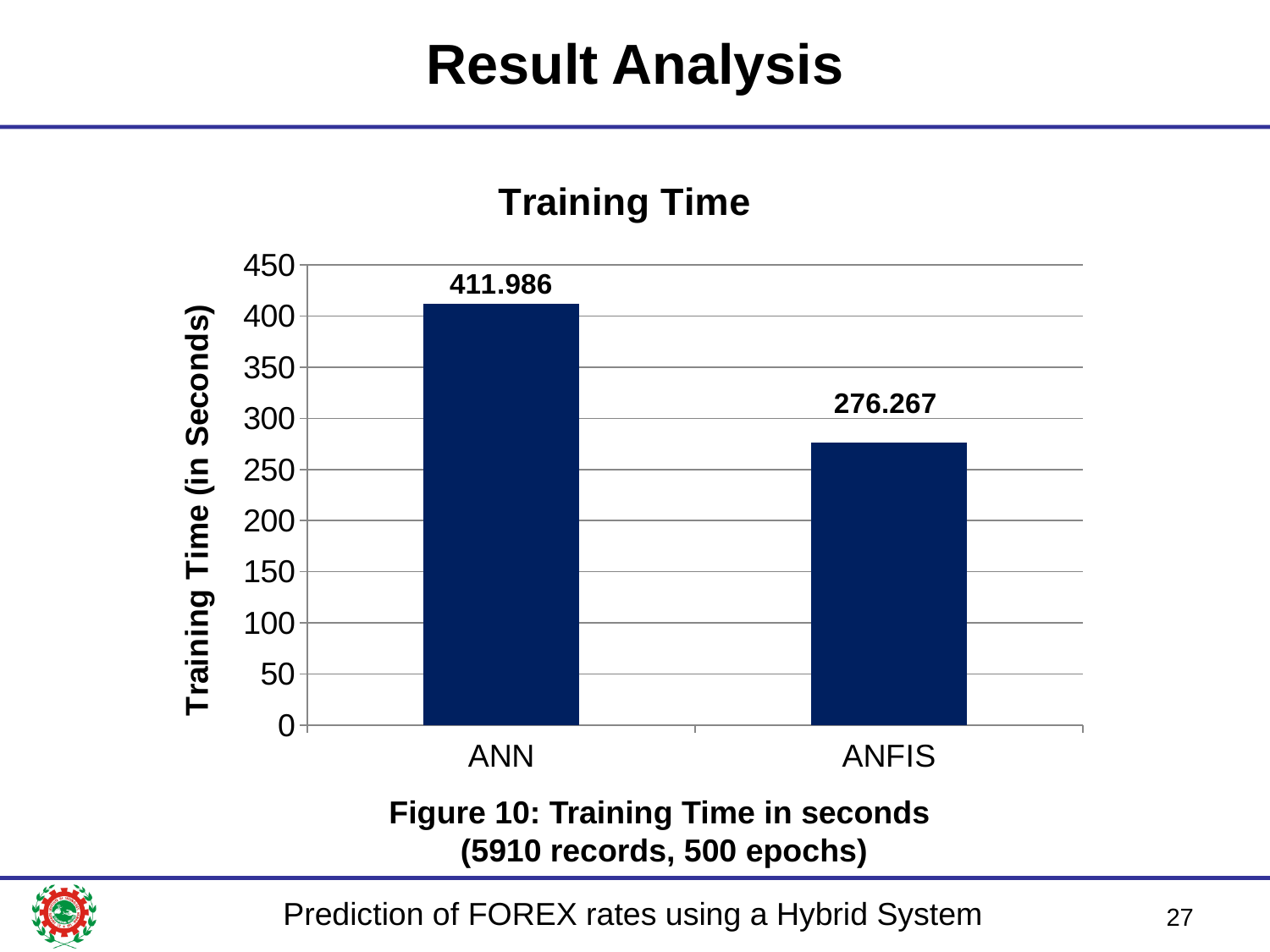

# Result Analysis

### Chart: Training Time

| Category | Training |
|---|---|
| ANN | 411.986 |
| ANFIS | 276.267 |
Figure 10: Training Time in seconds
(5910 records, 500 epochs)
27